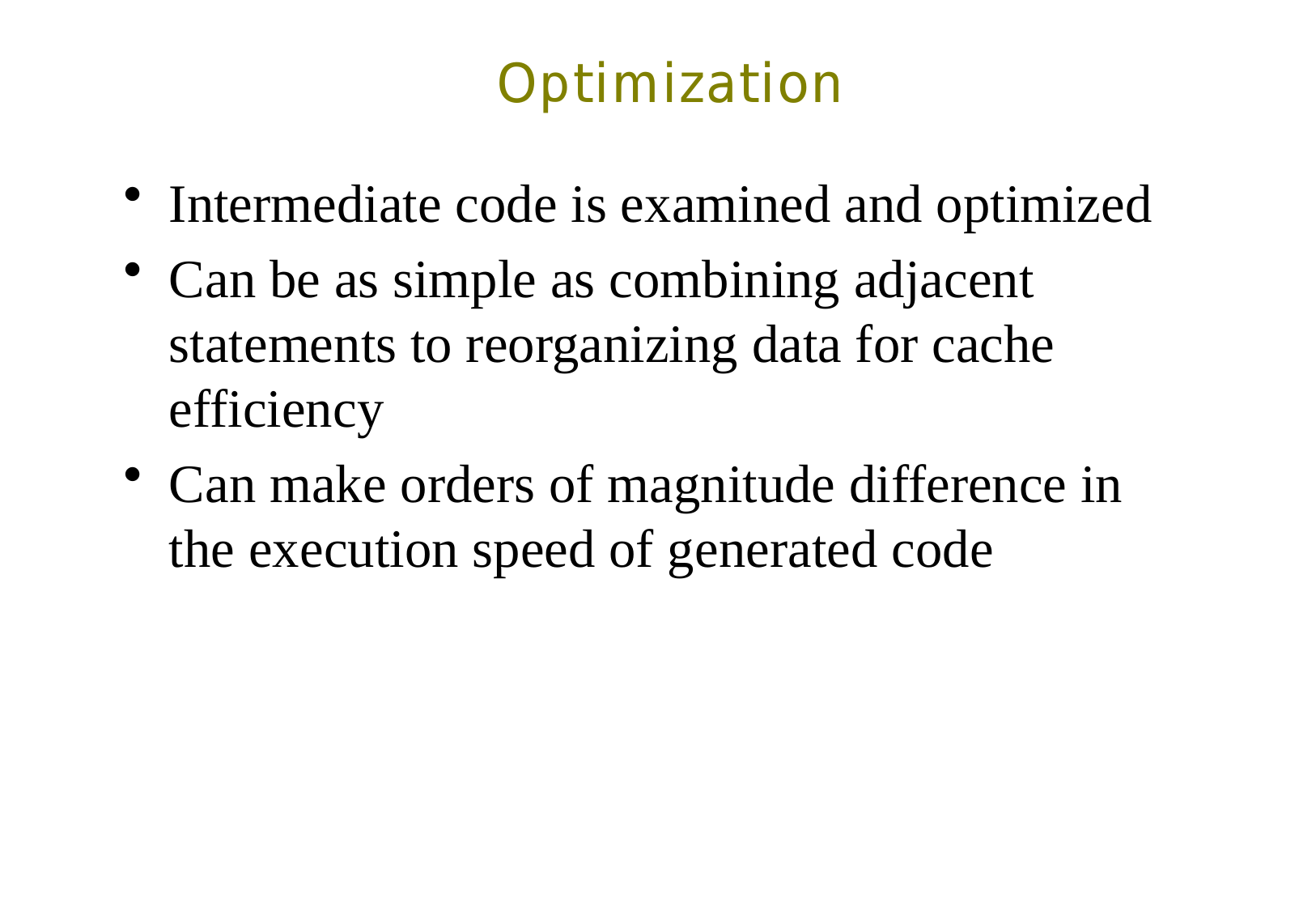

# Optimization
Intermediate code is examined and optimized
Can be as simple as combining adjacent statements to reorganizing data for cache efficiency
Can make orders of magnitude difference in the execution speed of generated code